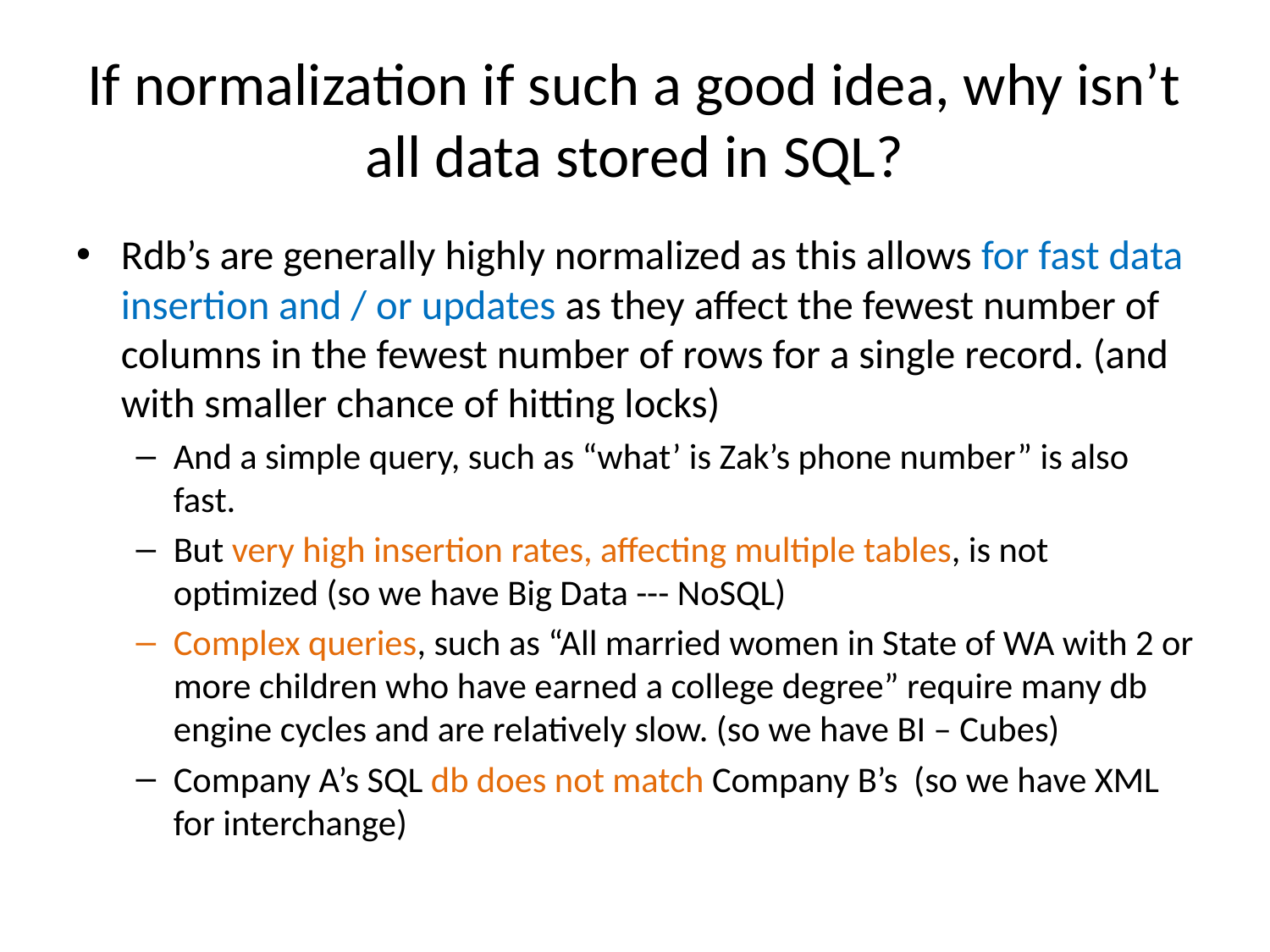

# If normalization if such a good idea, why isn’t all data stored in SQL?
Rdb’s are generally highly normalized as this allows for fast data insertion and / or updates as they affect the fewest number of  columns in the fewest number of rows for a single record. (and with smaller chance of hitting locks)
And a simple query, such as “what’ is Zak’s phone number” is also fast.
But very high insertion rates, affecting multiple tables, is not optimized (so we have Big Data --- NoSQL)
Complex queries, such as “All married women in State of WA with 2 or more children who have earned a college degree” require many db engine cycles and are relatively slow. (so we have BI – Cubes)
Company A’s SQL db does not match Company B’s  (so we have XML for interchange)